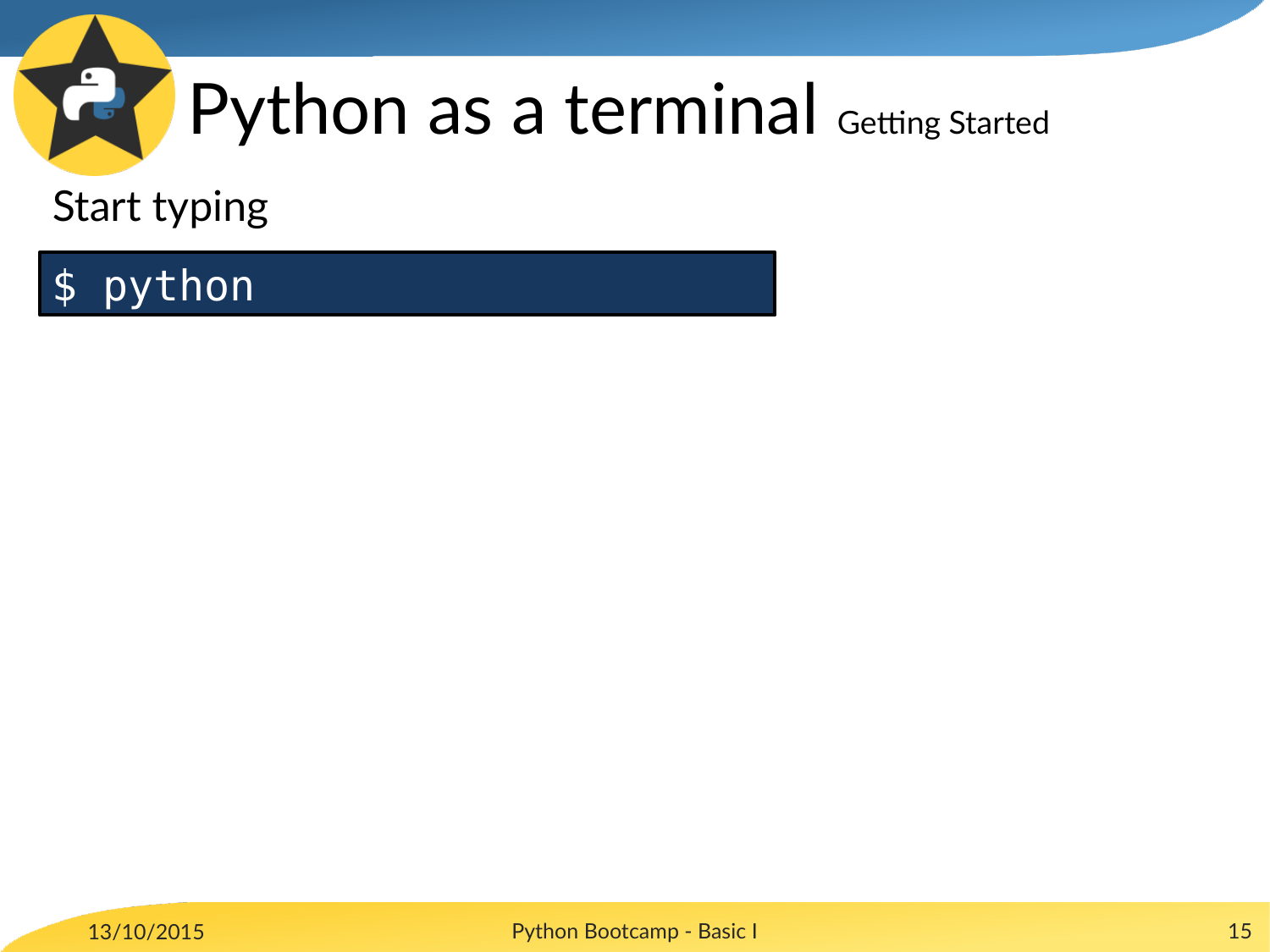

# Python as a terminal Getting Started
Start typing
$ python
Python Bootcamp - Basic I
15
13/10/2015